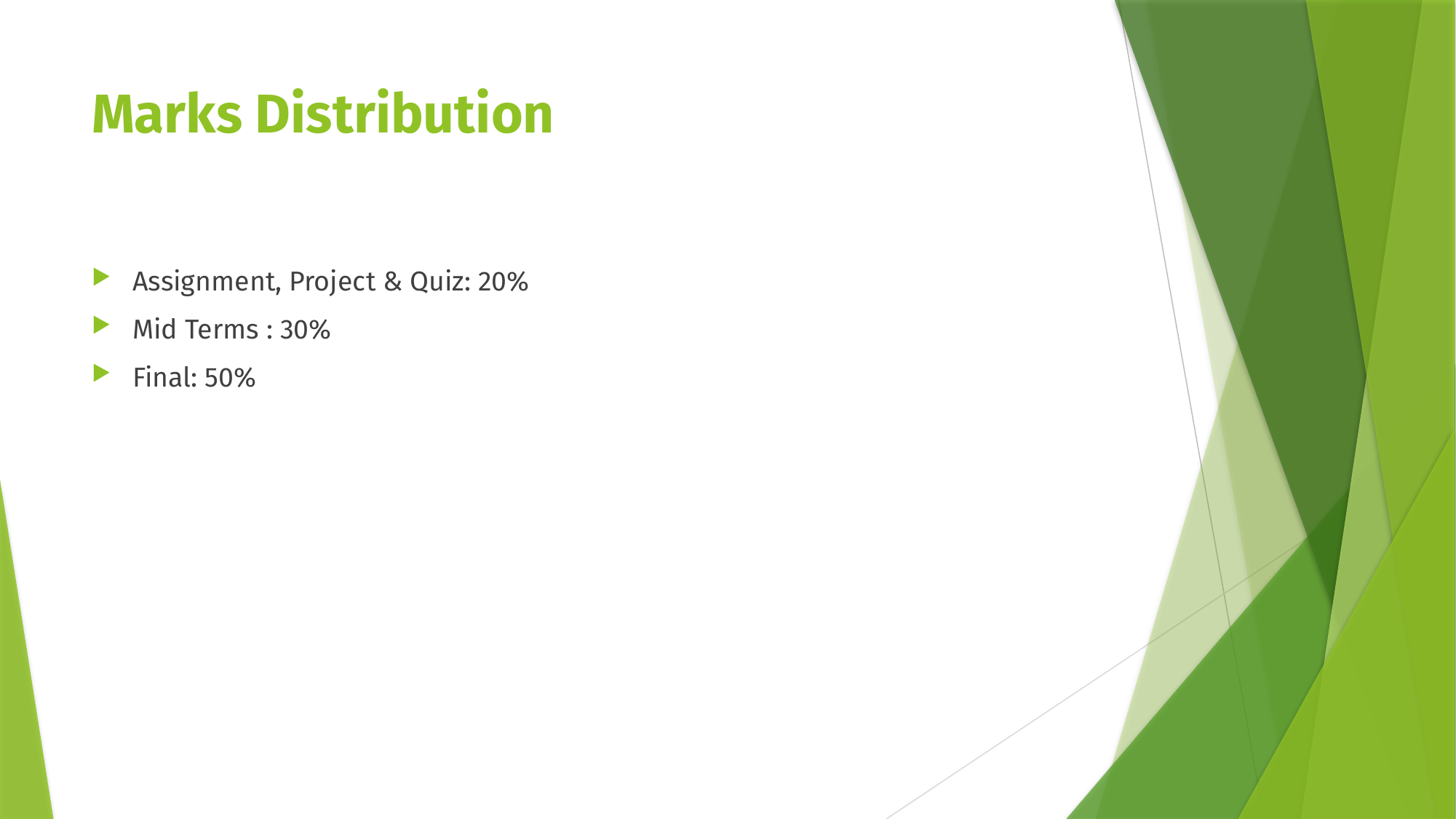

# Marks Distribution
Assignment, Project & Quiz: 20%
Mid Terms : 30%
Final: 50%